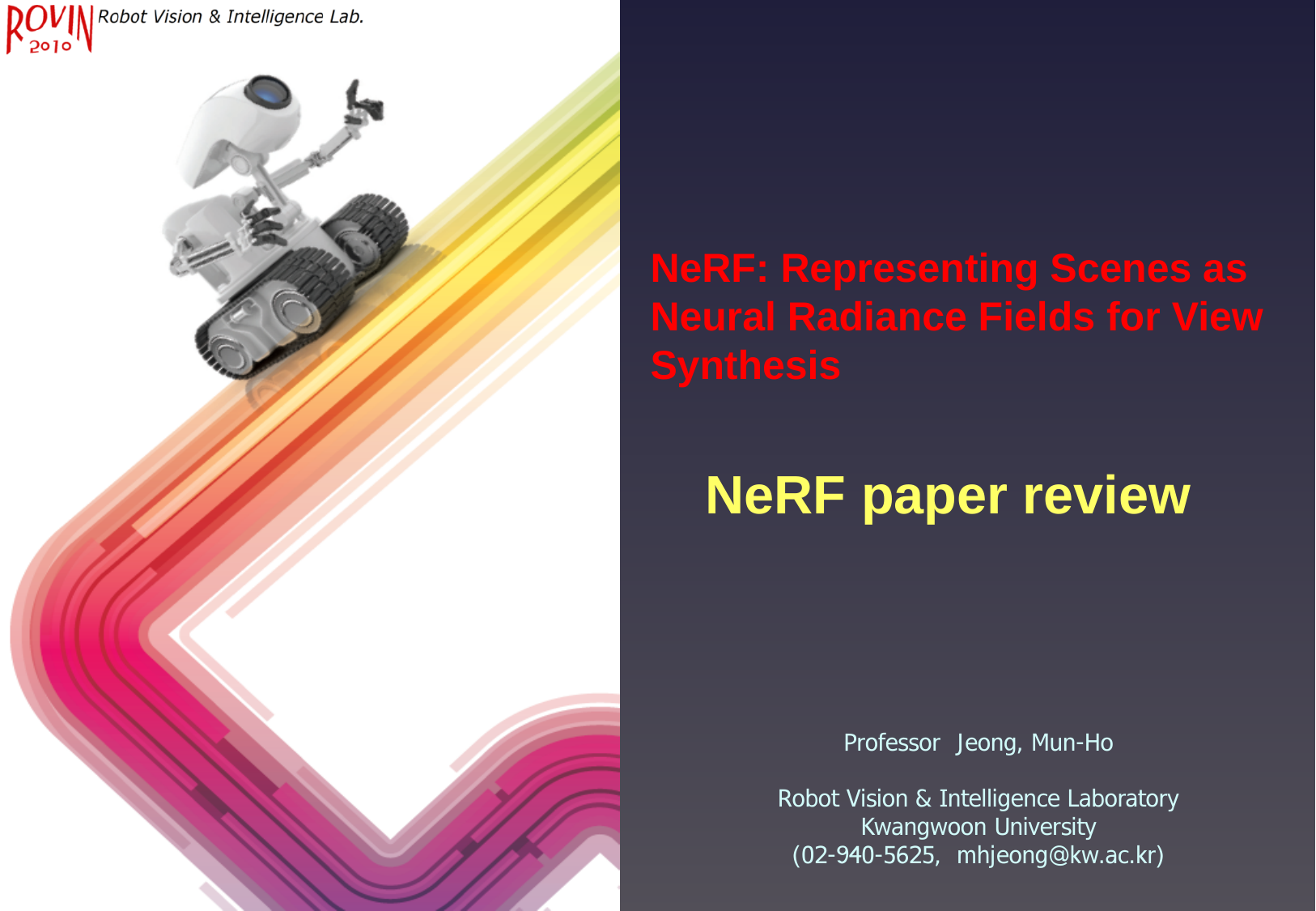

NeRF: Representing Scenes as Neural Radiance Fields for View Synthesis
# NeRF paper review